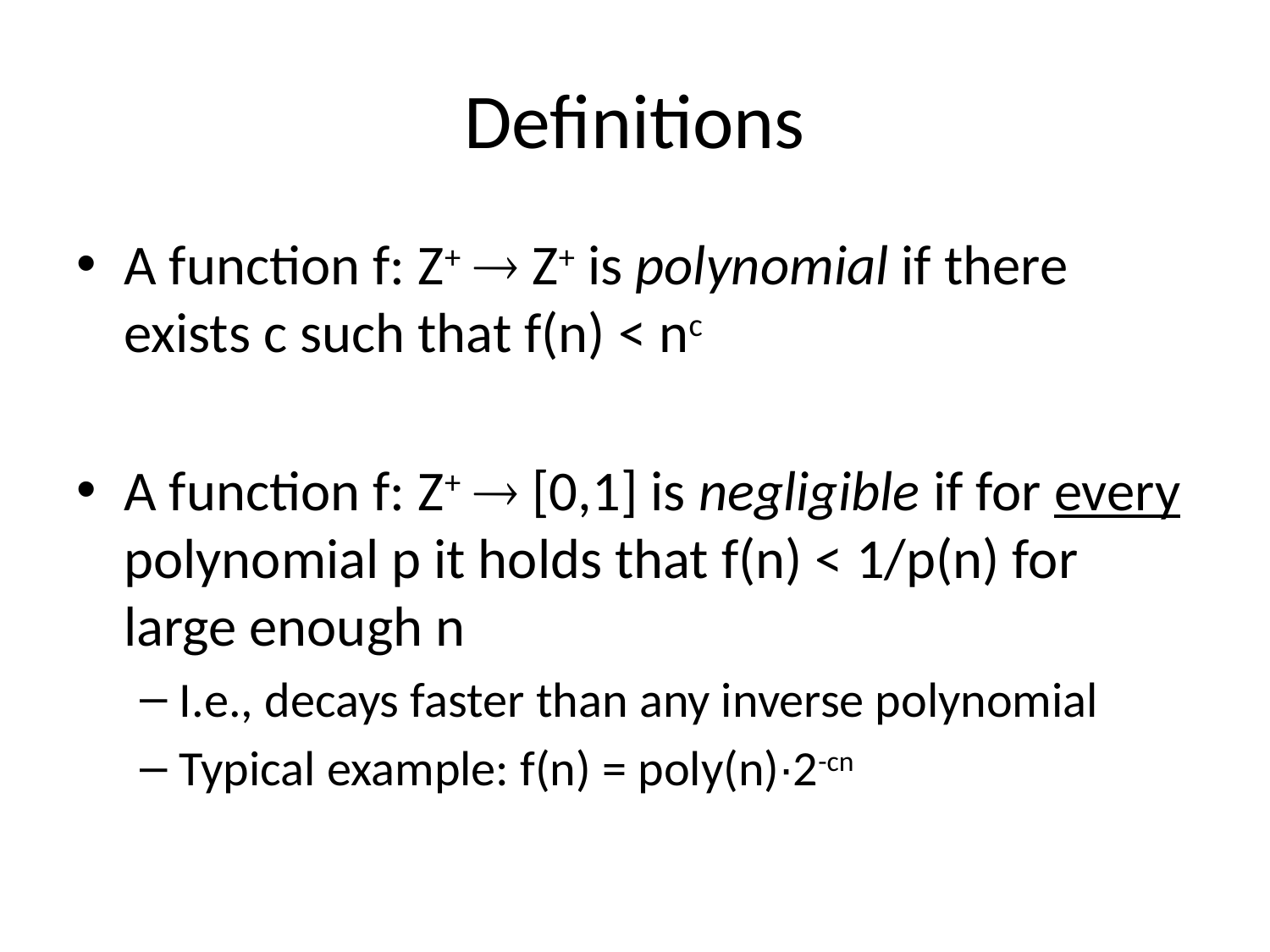

# Definitions
A function f: Z+ → Z+ is polynomial if there exists c such that f(n) < nc

A function f: Z+ → [0,1] is negligible if for every polynomial p it holds that f(n) < 1/p(n) for large enough n
I.e., decays faster than any inverse polynomial
Typical example: f(n) = poly(n)∙2-cn